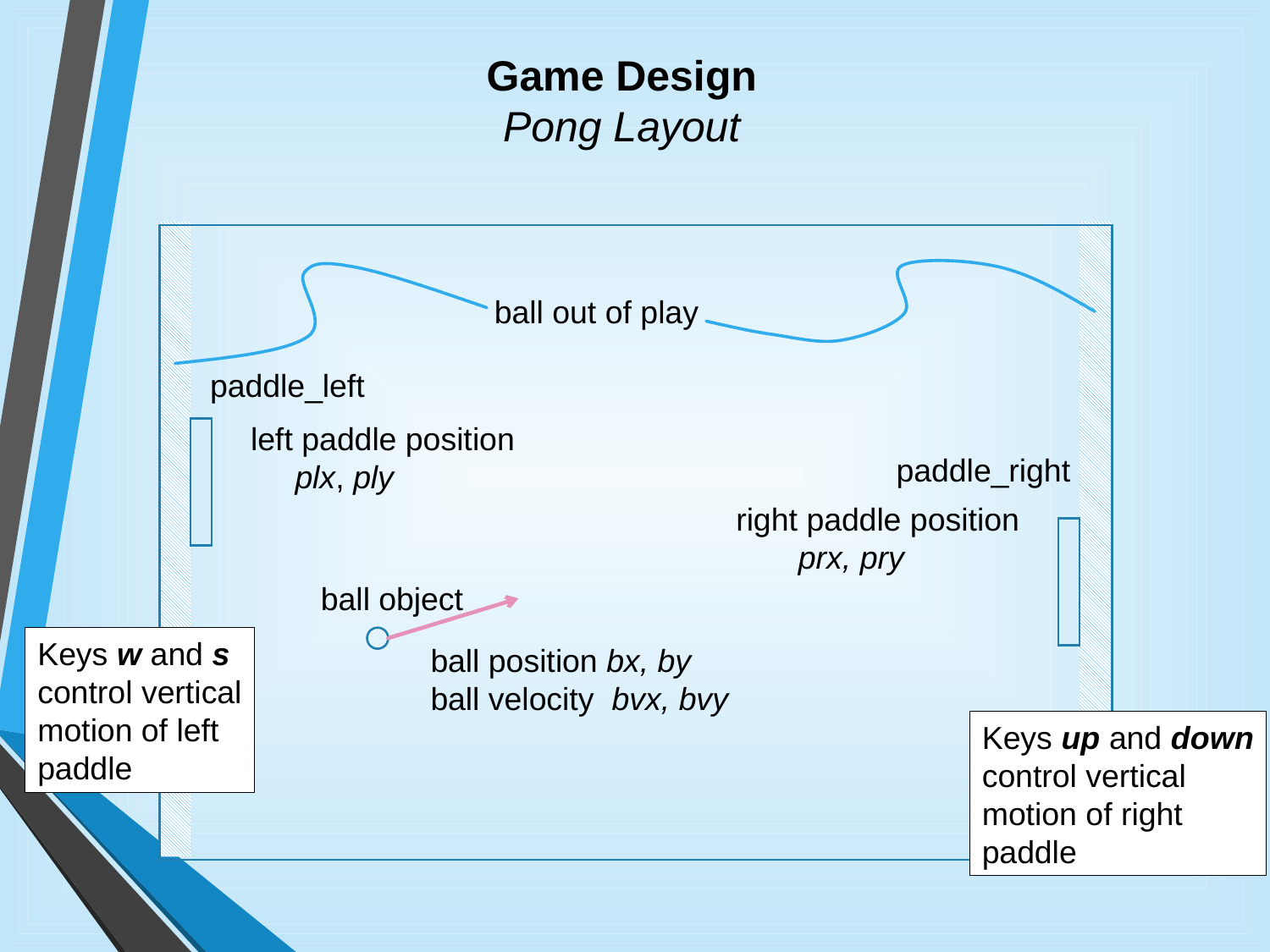

Game Design
Pong Layout

ball out of play
paddle_left
left paddle position
     plx, ply

paddle_right
right paddle position
       prx, pry

ball object
Keys w and s
control vertical
motion of left
paddle

ball position bx, by
ball velocity  bvx, bvy
Keys up and down
control vertical
motion of right
paddle